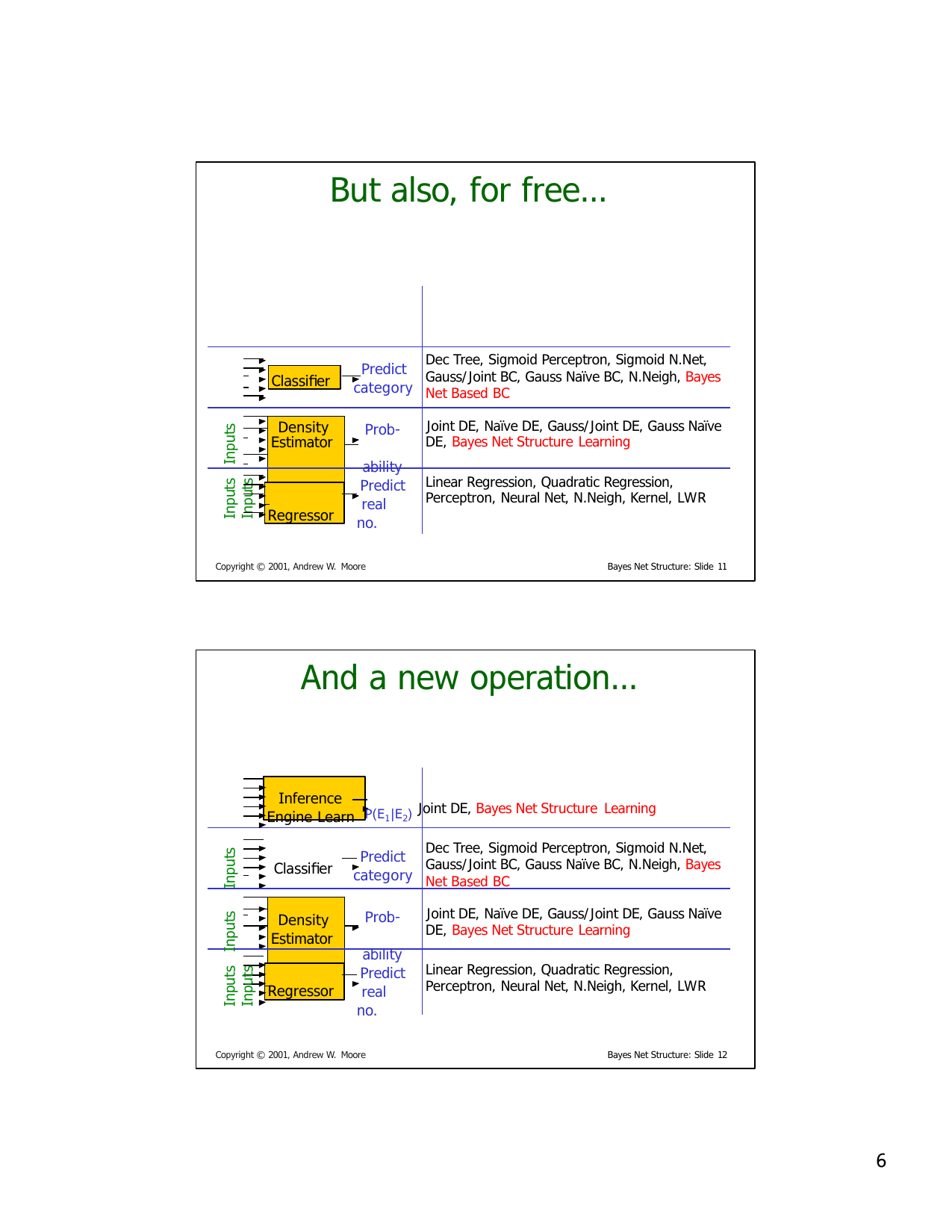

# But also, for free…

Dec Tree, Sigmoid Perceptron, Sigmoid N.Net,  Gauss/Joint BC, Gauss Naïve BC, N.Neigh, Bayes  Net Based BC

    Predict  category

Inputs   Inputs	Inputs
Classifier

Joint DE, Naïve DE, Gauss/Joint DE, Gauss Naïve  DE, Bayes Net Structure Learning
|  | Density Estimator |  |
| --- | --- | --- |
|  |  |  |
|  |  |  |
|  |  |  |
Prob-  ability

Linear Regression, Quadratic Regression,  Perceptron, Neural Net, N.Neigh, Kernel, LWR
Predict  real no.

 	Regressor

Copyright © 2001, Andrew W. Moore
Bayes Net Structure: Slide 11

And a new operation…

Inputs   Inputs	Inputs	Inputs
Inference

P(E1|E2) Joint DE, Bayes Net Structure Learning

Engine Learn

Dec Tree, Sigmoid Perceptron, Sigmoid N.Net,  Gauss/Joint BC, Gauss Naïve BC, N.Neigh, Bayes  Net Based BC

Predict

 	 Classifier

category

|  | Density Estimator |  |
| --- | --- | --- |
|  |  |  |
|  |  |  |
Joint DE, Naïve DE, Gauss/Joint DE, Gauss Naïve  DE, Bayes Net Structure Learning
Prob-  ability

Linear Regression, Quadratic Regression,  Perceptron, Neural Net, N.Neigh, Kernel, LWR
Predict  real no.

 	Regressor

Copyright © 2001, Andrew W. Moore
Bayes Net Structure: Slide 12
6